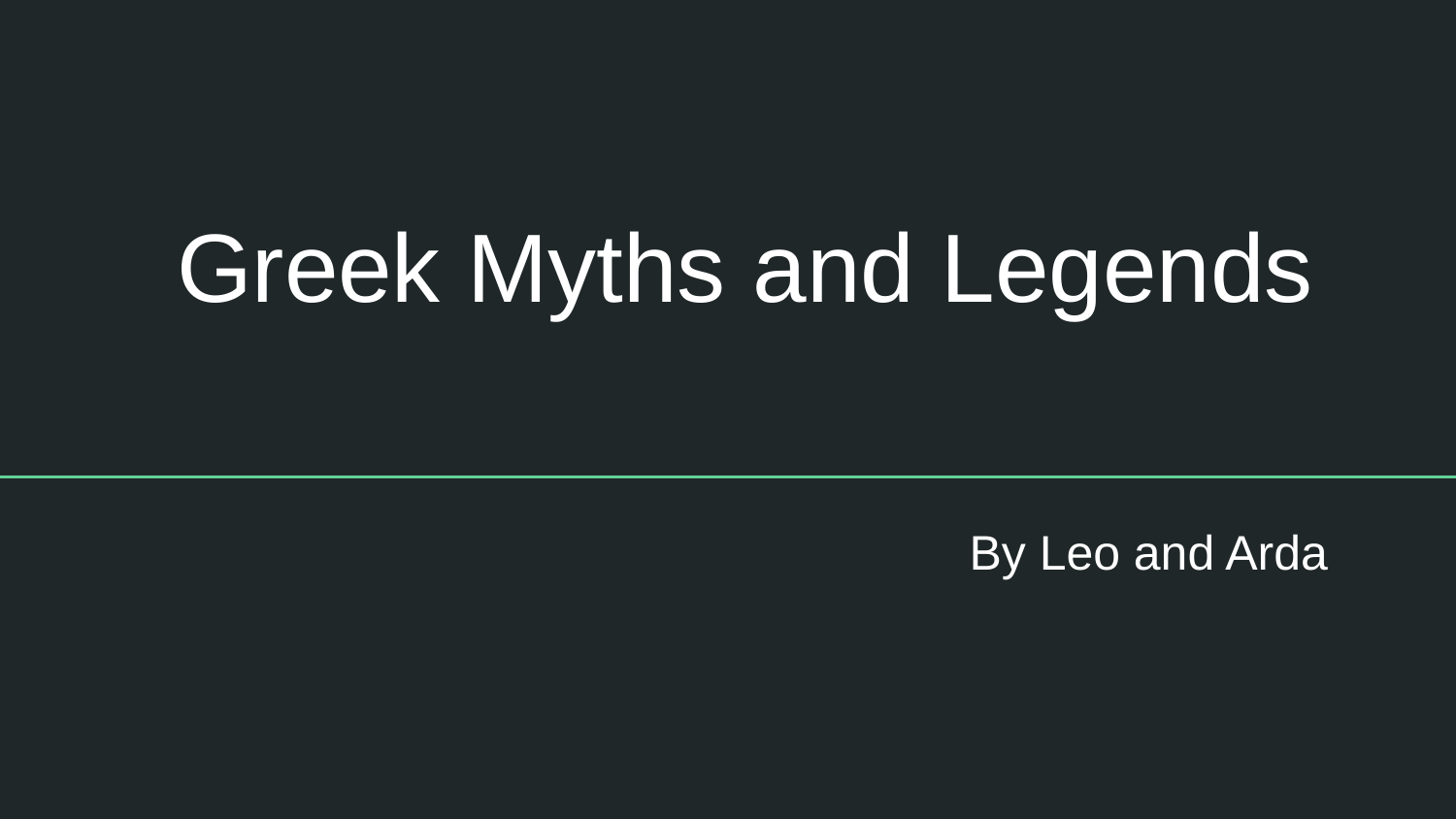

# Greek Myths and Legends
						By Leo and Arda